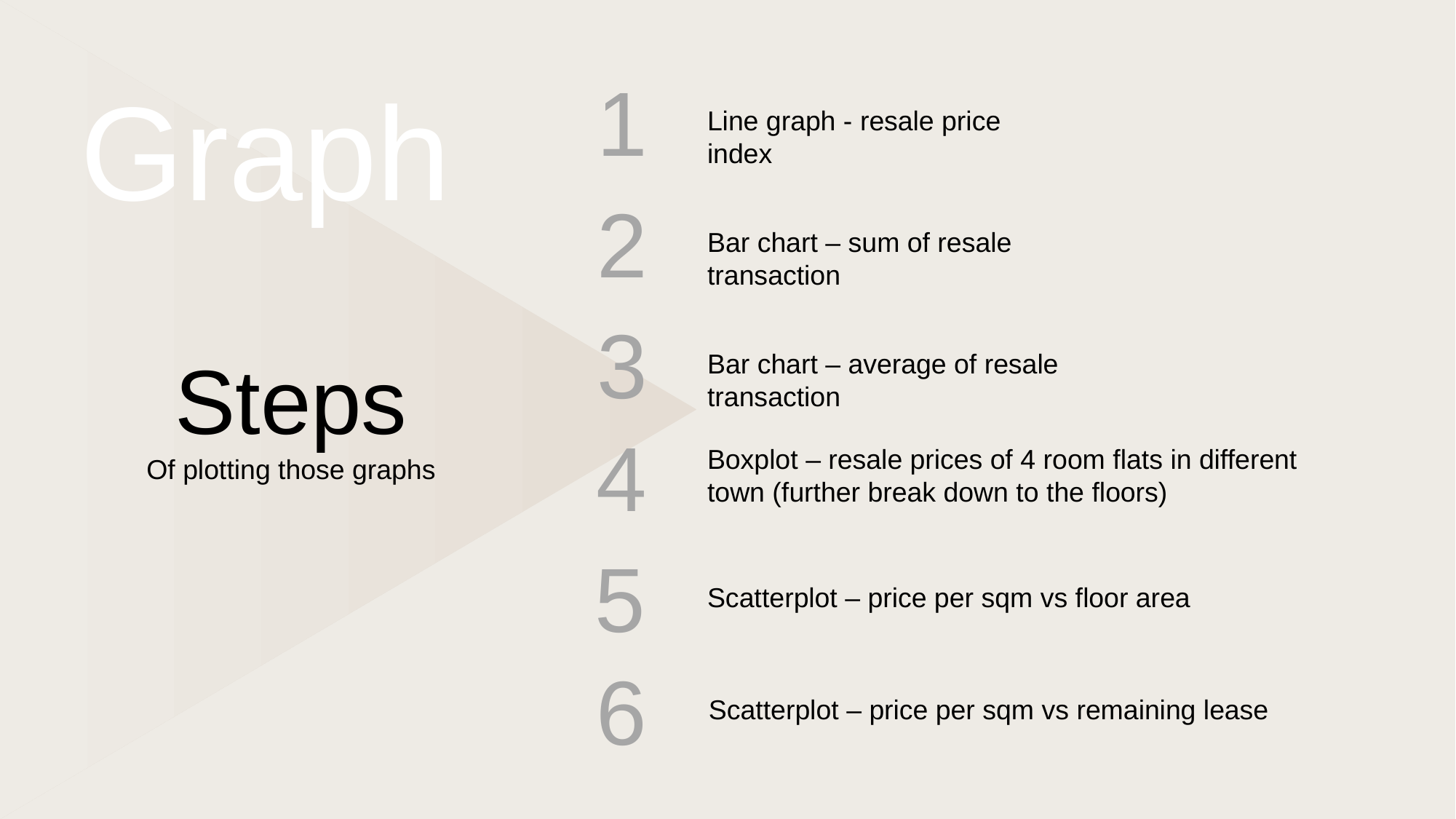

1

Graph
Line graph - resale price index
2
Bar chart – sum of resale transaction
3
Steps
Of plotting those graphs
Bar chart – average of resale transaction
4
Boxplot – resale prices of 4 room flats in different town (further break down to the floors)
5
Scatterplot – price per sqm vs floor area
6
Scatterplot – price per sqm vs remaining lease